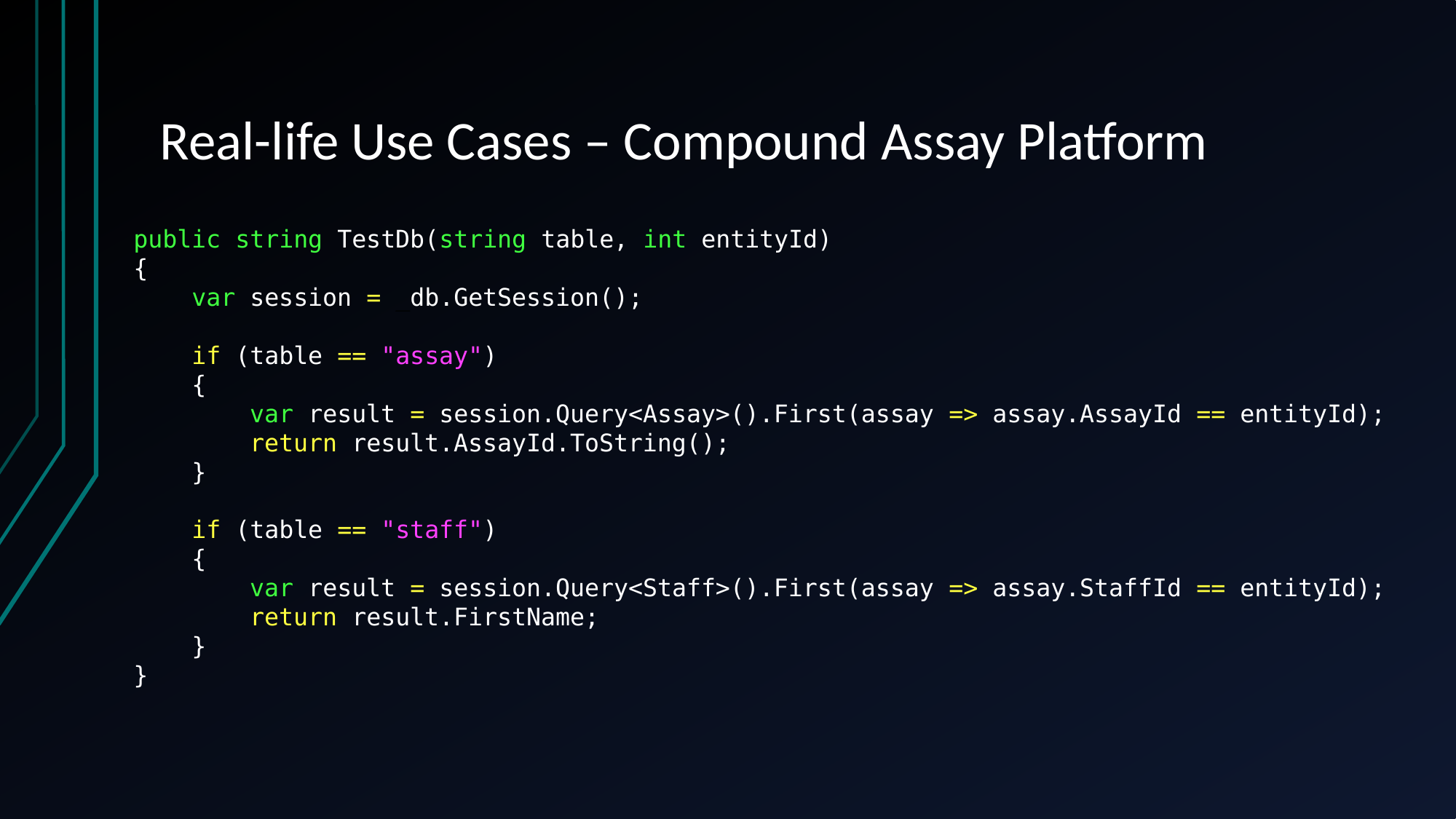

# Real-life Use Cases – Compound Assay Platform
public string TestDb(string table, int entityId)
{
    var session = _db.GetSession();

    if (table == "assay")
    {
        var result = session.Query<Assay>().First(assay => assay.AssayId == entityId);
        return result.AssayId.ToString();
    }

    if (table == "staff")
    {
        var result = session.Query<Staff>().First(assay => assay.StaffId == entityId);
        return result.FirstName;
    }
}